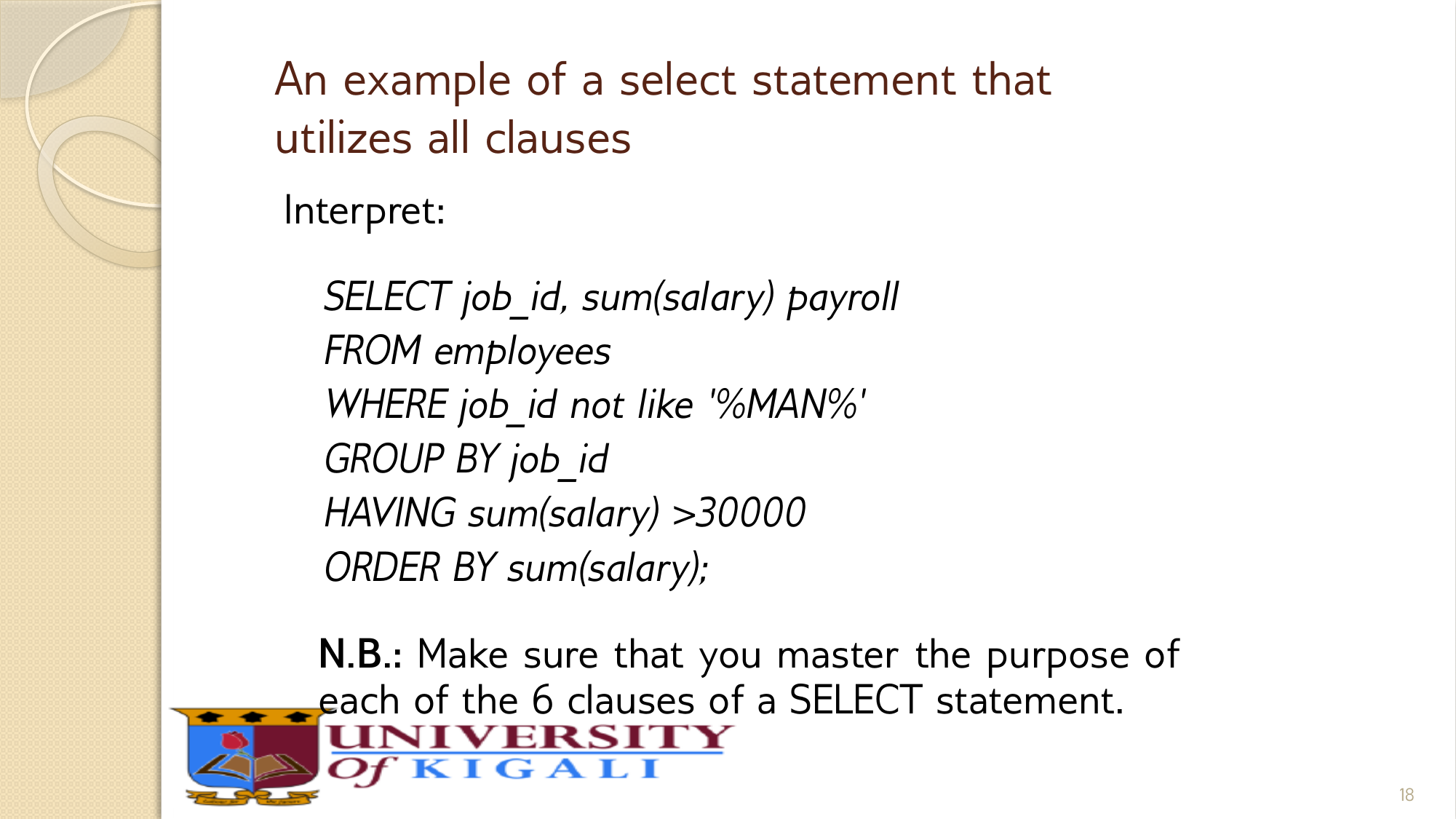

# An example of a select statement that utilizes all clauses
Interpret:

SELECT job_id, sum(salary) payroll
FROM employees
WHERE job_id not like '%MAN%'
GROUP BY job_id
HAVING sum(salary) >30000
ORDER BY sum(salary);

	N.B.: Make sure that you master the purpose of each of the 6 clauses of a SELECT statement.
18